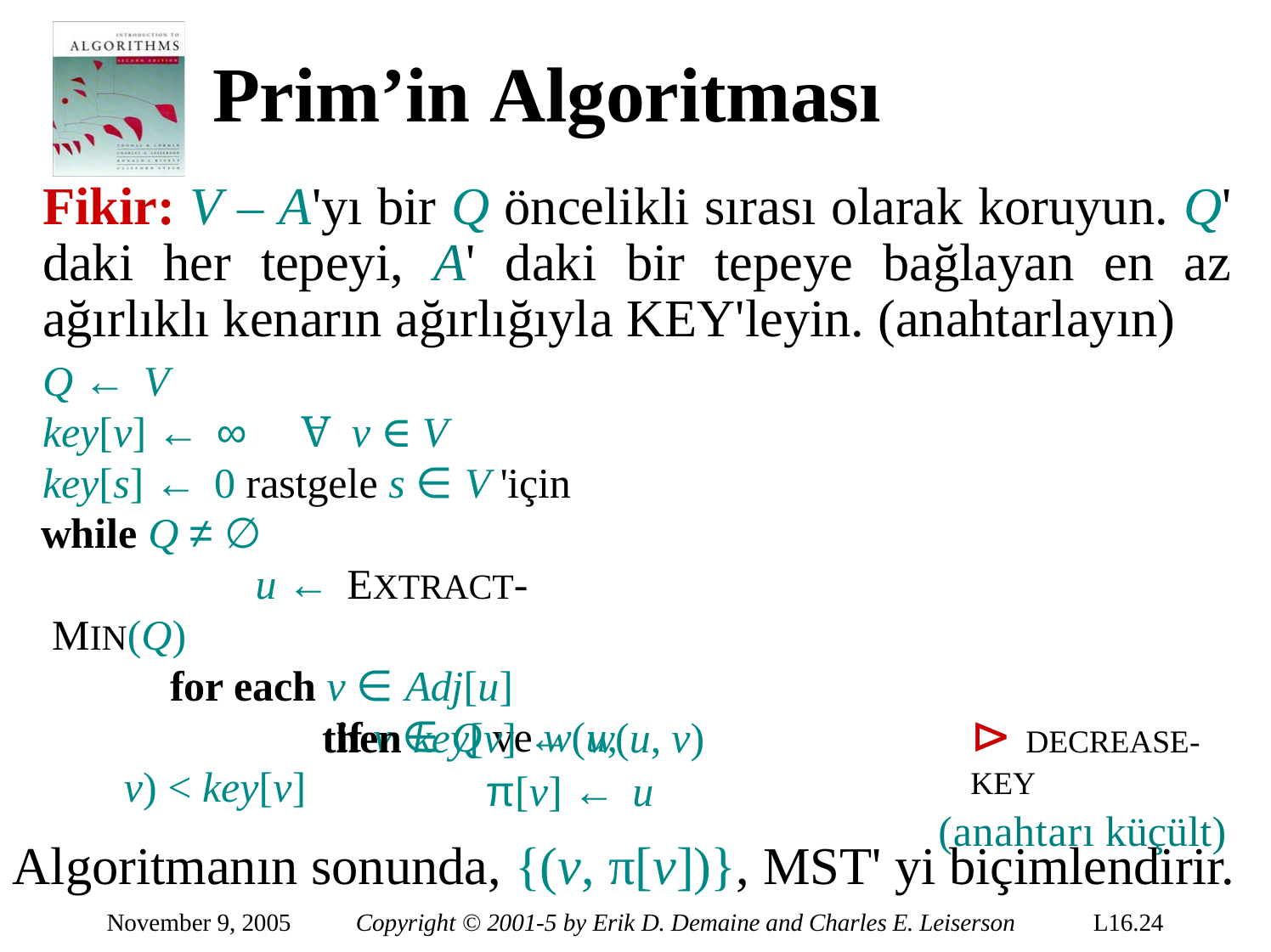

# Prim’in Algoritması
Fikir: V – A'yı bir Q öncelikli sırası olarak koruyun. Q' daki her tepeyi, A' daki bir tepeye bağlayan en az ağırlıklı kenarın ağırlığıyla KEY'leyin. (anahtarlayın)
Q ← V
key[v] ← ∞     Ɐ  v ∈ V
key[s] ← 0 rastgele s ∈ V 'için
       while Q ≠ ∅
	u ← EXTRACT-MIN(Q)
for each v ∈ Adj[u]
	 if v ∈ Q ve w(u, v) < key[v]

⊳ DECREASE-KEY
(anahtarı küçült)
then key[v] ← w(u, v)
π[v] ← u
Algoritmanın sonunda, {(v, π[v])}, MST' yi biçimlendirir.
November 9, 2005
Copyright © 2001-5 by Erik D. Demaine and Charles E. Leiserson
L16.24